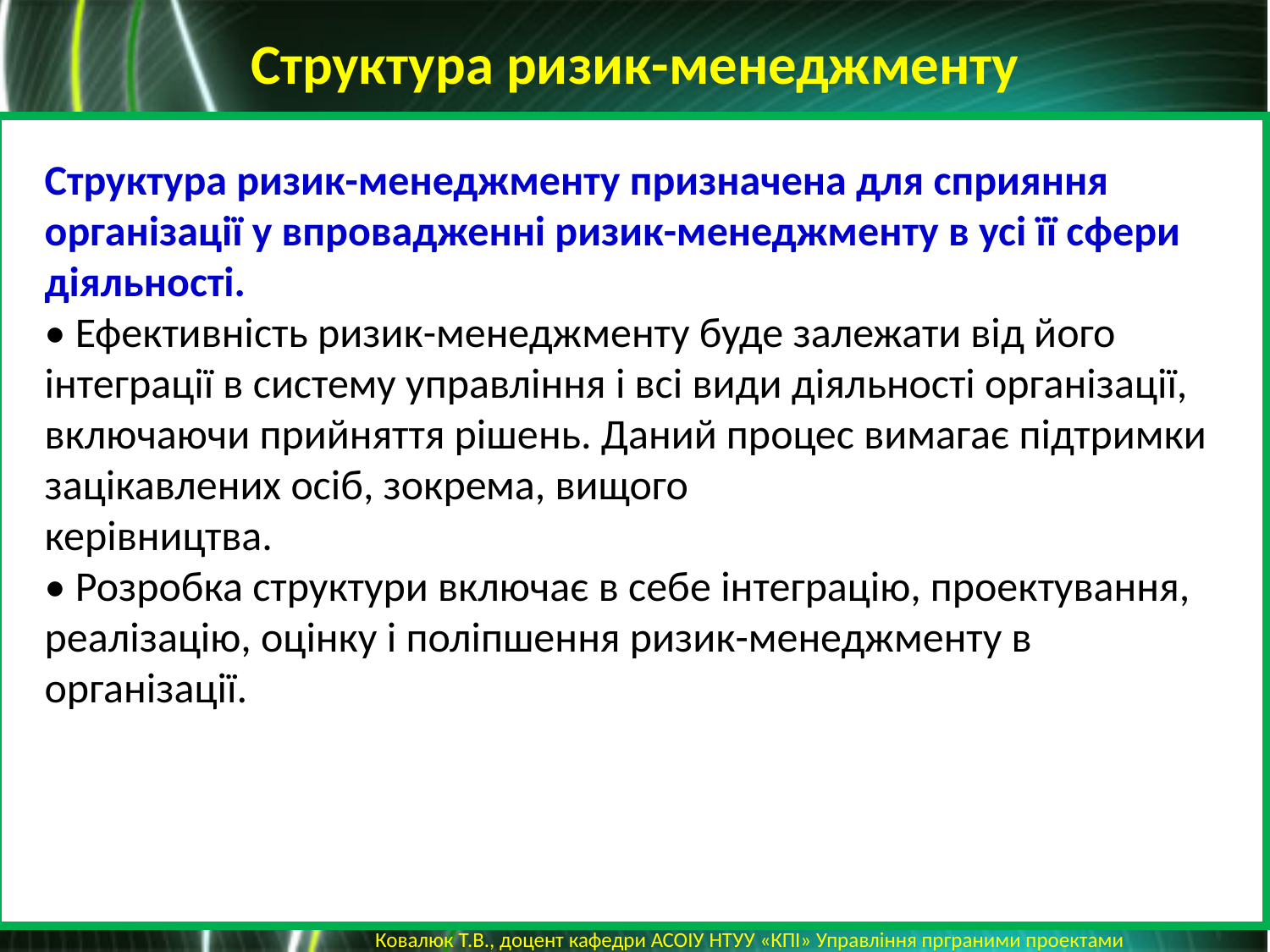

Структура ризик-менеджменту
Структура ризик-менеджменту призначена для сприяння
організації у впровадженні ризик-менеджменту в усі її сфери
діяльності.
• Ефективність ризик-менеджменту буде залежати від його інтеграції в систему управління і всі види діяльності організації, включаючи прийняття рішень. Даний процес вимагає підтримки зацікавлених осіб, зокрема, вищого
керівництва.
• Розробка структури включає в себе інтеграцію, проектування, реалізацію, оцінку і поліпшення ризик-менеджменту в організації.